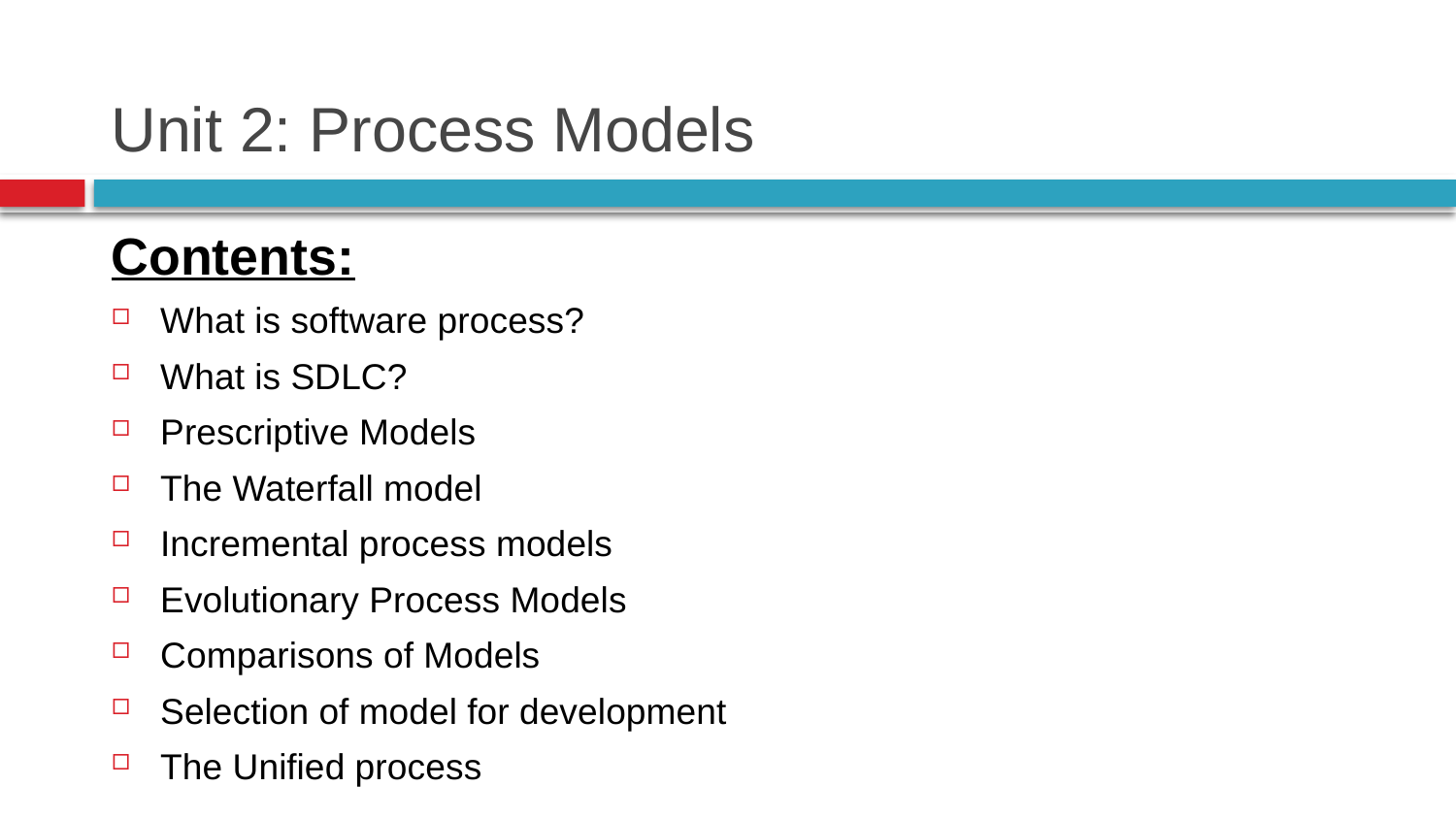

# Unit 2: Process Models
Contents:
What is software process?
What is SDLC?
Prescriptive Models
The Waterfall model
Incremental process models
Evolutionary Process Models
Comparisons of Models
Selection of model for development
The Unified process